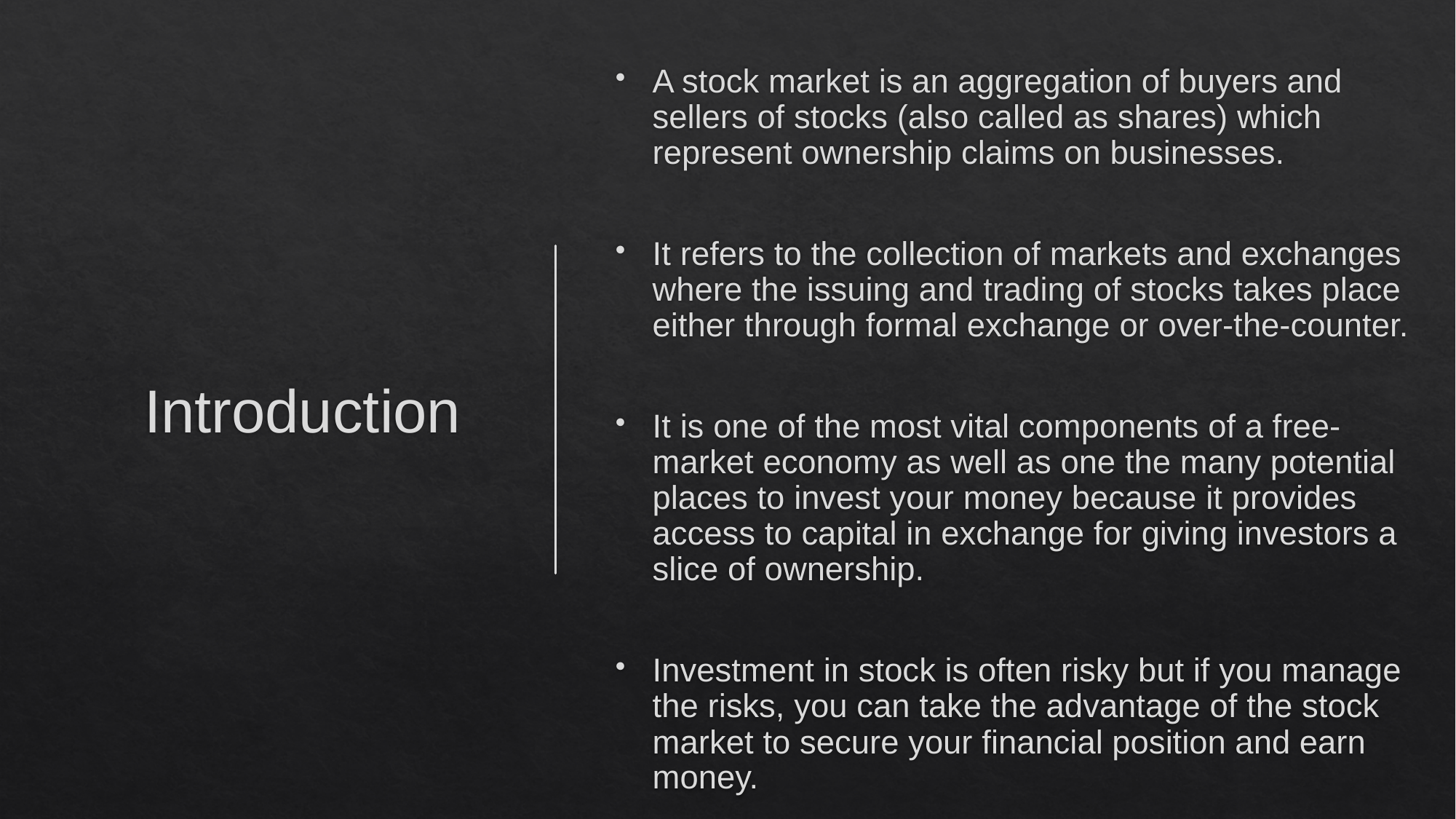

# Introduction

A stock market is an aggregation of buyers and sellers of stocks (also called as shares) which represent ownership claims on businesses.

It refers to the collection of markets and exchanges where the issuing and trading of stocks takes place either through formal exchange or over-the-counter.

It is one of the most vital components of a free-market economy as well as one the many potential places to invest your money because it provides access to capital in exchange for giving investors a slice of ownership.

Investment in stock is often risky but if you manage the risks, you can take the advantage of the stock market to secure your financial position and earn money.